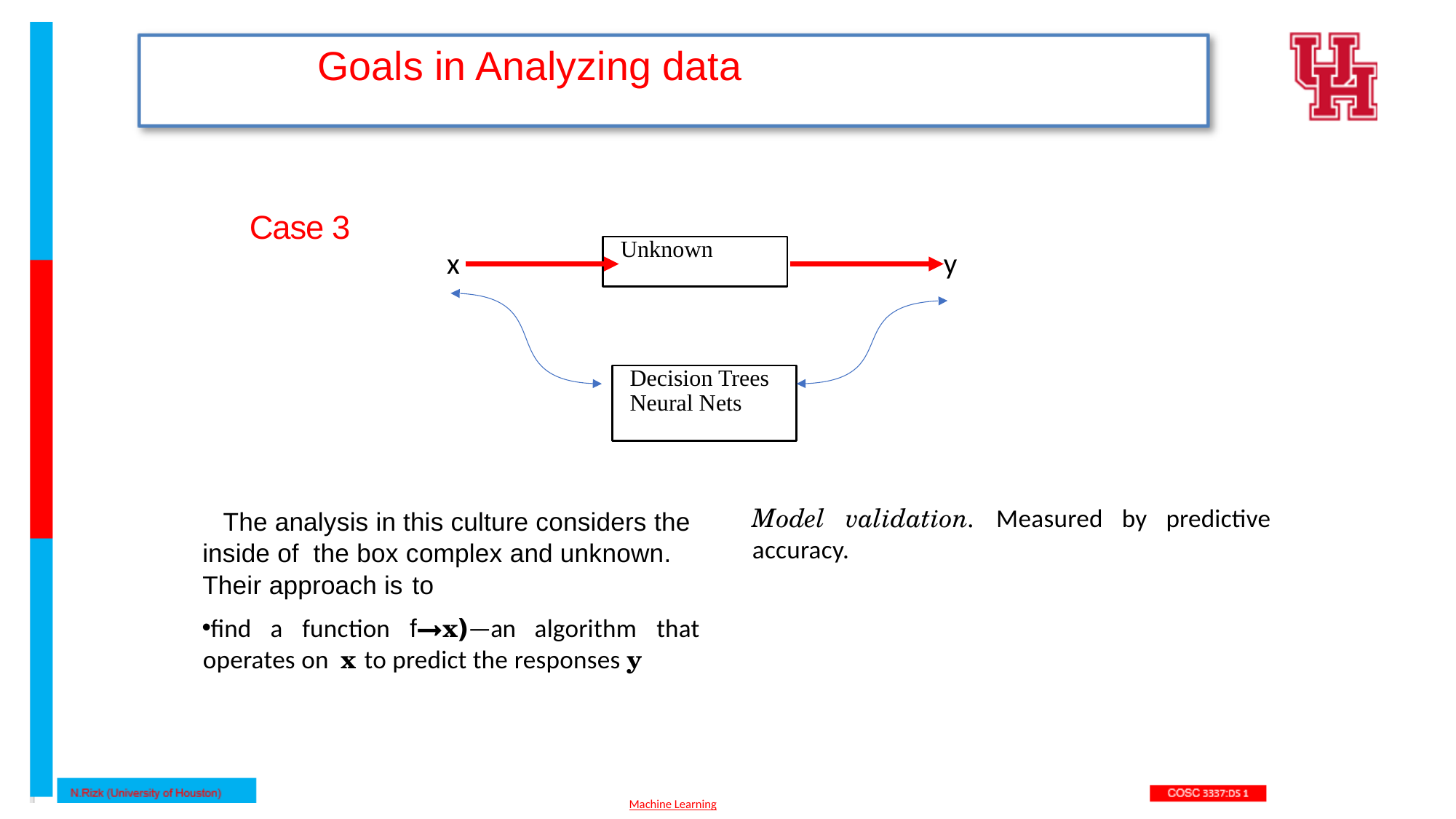

Goals in Analyzing data
Case 3
Unknown

x
y
Decision Trees
Neural Nets

Model validation. Measured by predictive accuracy.
The analysis in this culture considers the inside of  the box complex and unknown. Their approach is to
find a function f→x)—an algorithm that operates on  x to predict the responses y
Machine Learning